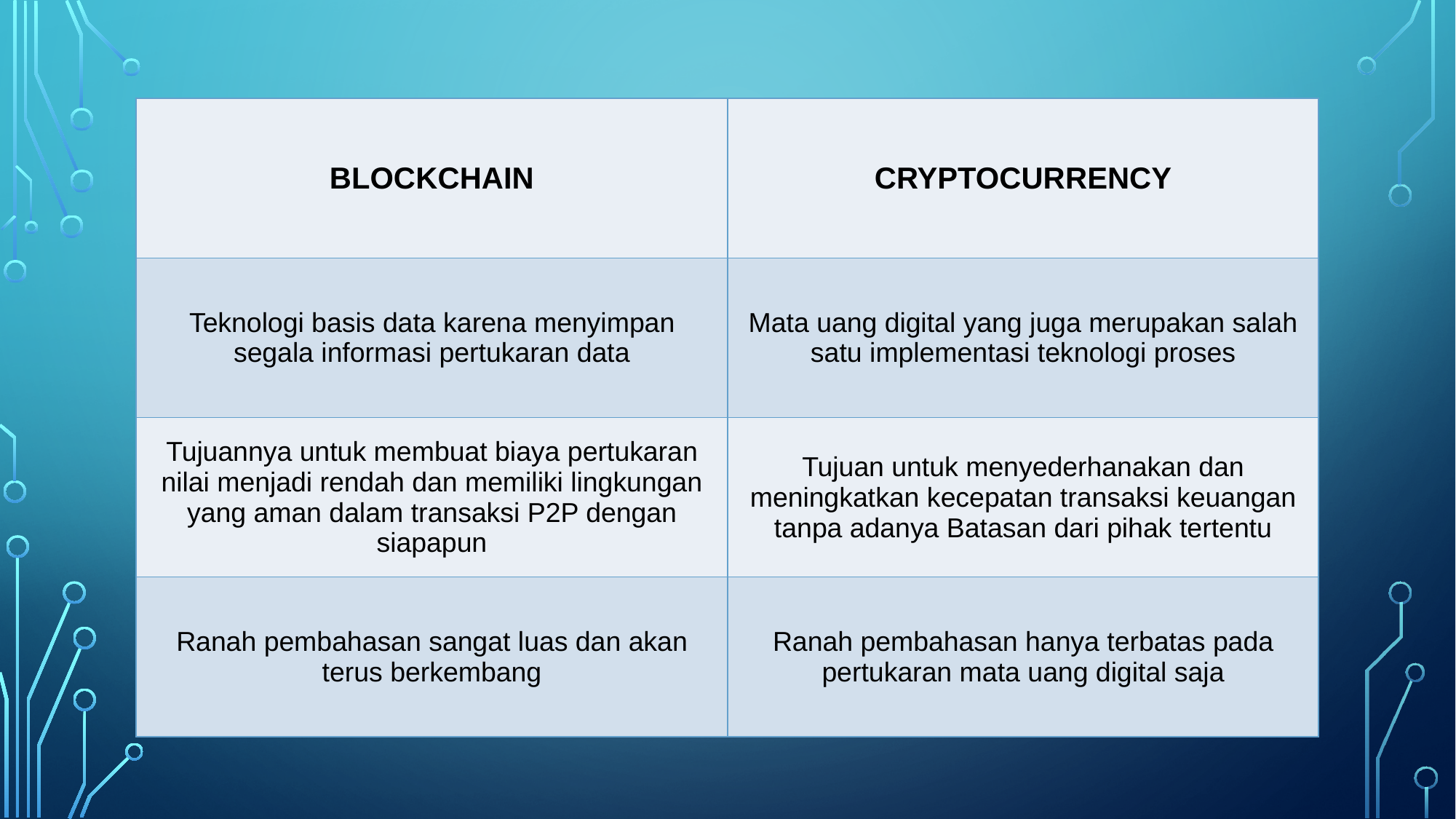

| BLOCKCHAIN | CRYPTOCURRENCY |
| --- | --- |
| Teknologi basis data karena menyimpan segala informasi pertukaran data | Mata uang digital yang juga merupakan salah satu implementasi teknologi proses |
| Tujuannya untuk membuat biaya pertukaran nilai menjadi rendah dan memiliki lingkungan yang aman dalam transaksi P2P dengan siapapun | Tujuan untuk menyederhanakan dan meningkatkan kecepatan transaksi keuangan tanpa adanya Batasan dari pihak tertentu |
| Ranah pembahasan sangat luas dan akan terus berkembang | Ranah pembahasan hanya terbatas pada pertukaran mata uang digital saja |